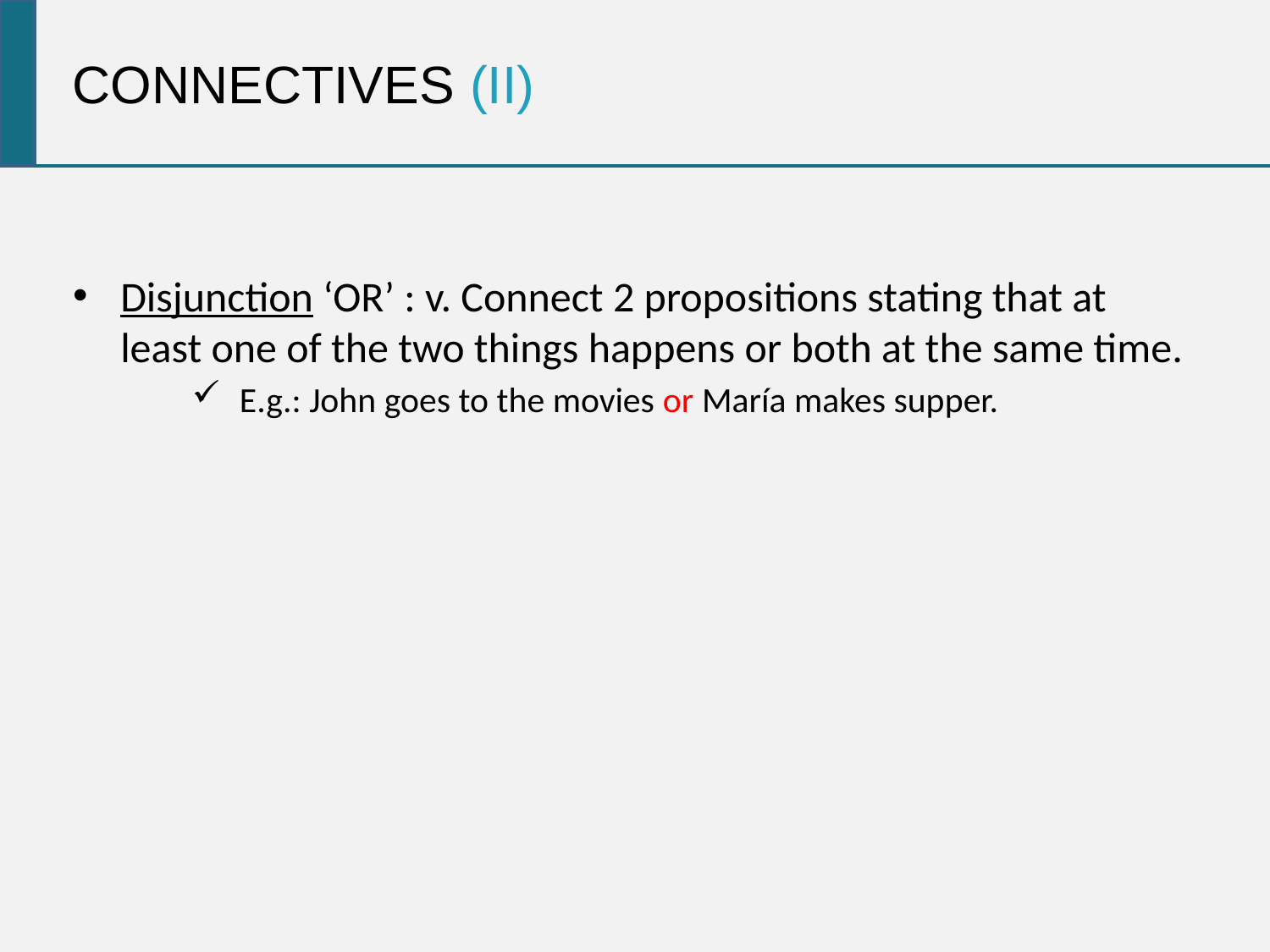

CONNECTIVES (II)

Disjunction ‘OR’ : v. Connect 2 propositions stating that at least one of the two things happens or both at the same time.
E.g.: John goes to the movies or María makes supper.